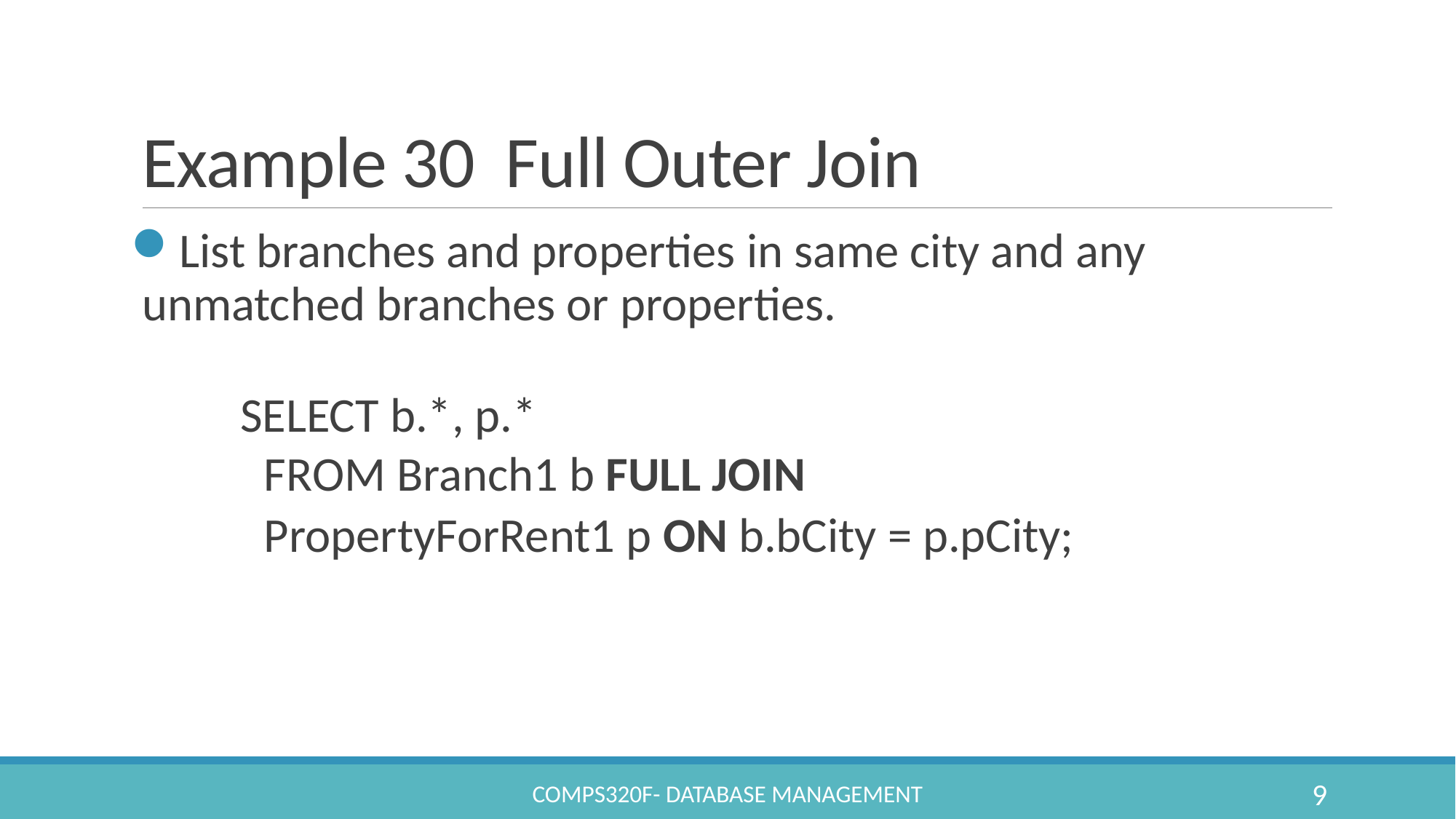

# Example 30  Full Outer Join
List branches and properties in same city and any unmatched branches or properties.

	SELECT b.*, p.*
	FROM Branch1 b FULL JOIN
	PropertyForRent1 p ON b.bCity = p.pCity;
COMPS320F- Database Management
9